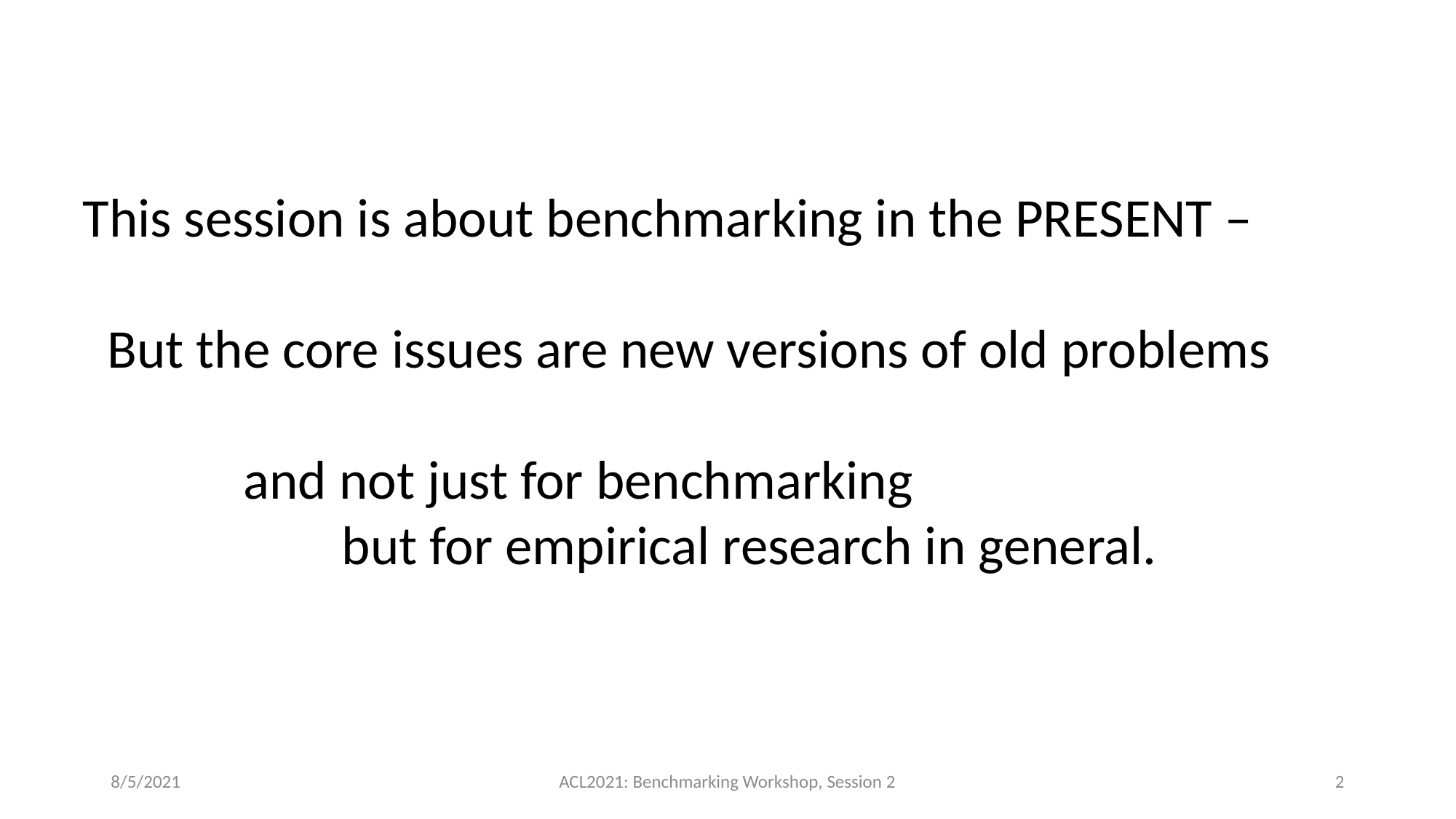

This session is about benchmarking in the PRESENT –
  But the core issues are new versions of old problems
             and not just for benchmarking
                     but for empirical research in general.
8/5/2021
ACL2021: Benchmarking Workshop, Session 2
2